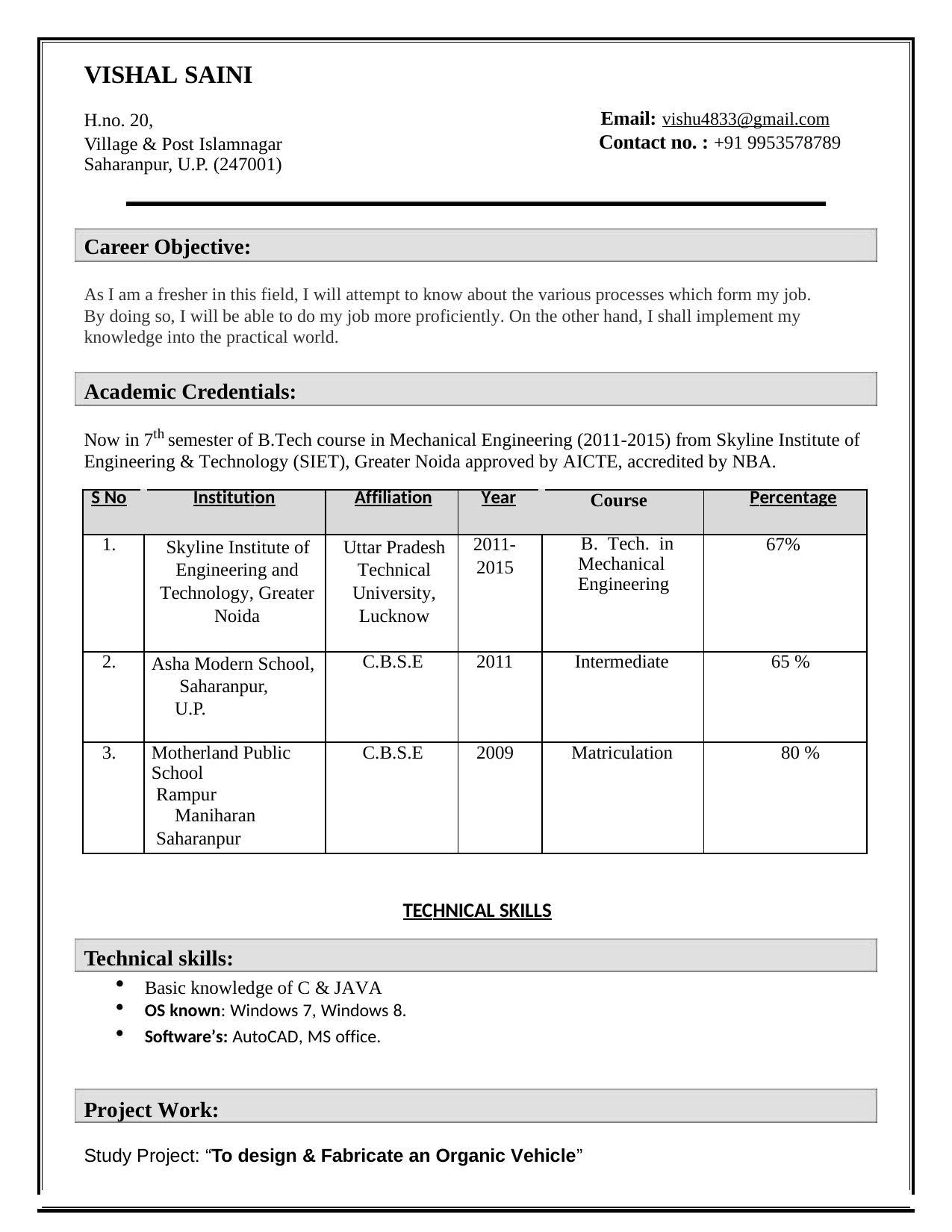

VISHAL SAINI
H.no. 20,
Village & Post Islamnagar Saharanpur, U.P. (247001)
Email: vishu4833@gmail.com
Contact no. : +91 9953578789

Career Objective:

As I am a fresher in this field, I will attempt to know about the various processes which form my job. By doing so, I will be able to do my job more proficiently. On the other hand, I shall implement my knowledge into the practical world.

Academic Credentials:

Now in 7th semester of B.Tech course in Mechanical Engineering (2011-2015) from Skyline Institute of Engineering & Technology (SIET), Greater Noida approved by AICTE, accredited by NBA.

| S No | Institution | Affiliation | Year | Course | Percentage |
| --- | --- | --- | --- | --- | --- |
| 1. | Skyline Institute of Engineering and Technology, Greater Noida | Uttar Pradesh Technical University, Lucknow | 2011- 2015 | B. Tech. in Mechanical Engineering | 67% |
| 2. | Asha Modern School, Saharanpur, U.P. | C.B.S.E | 2011 | Intermediate | 65 % |
| 3. | Motherland Public School Rampur Maniharan Saharanpur | C.B.S.E | 2009 | Matriculation | 80 % |

TECHNICAL SKILLS

Technical skills:
Basic knowledge of C & JAVA
OS known: Windows 7, Windows 8.
Software’s: AutoCAD, MS office.

Project Work:

Study Project: “To design & Fabricate an Organic Vehicle”